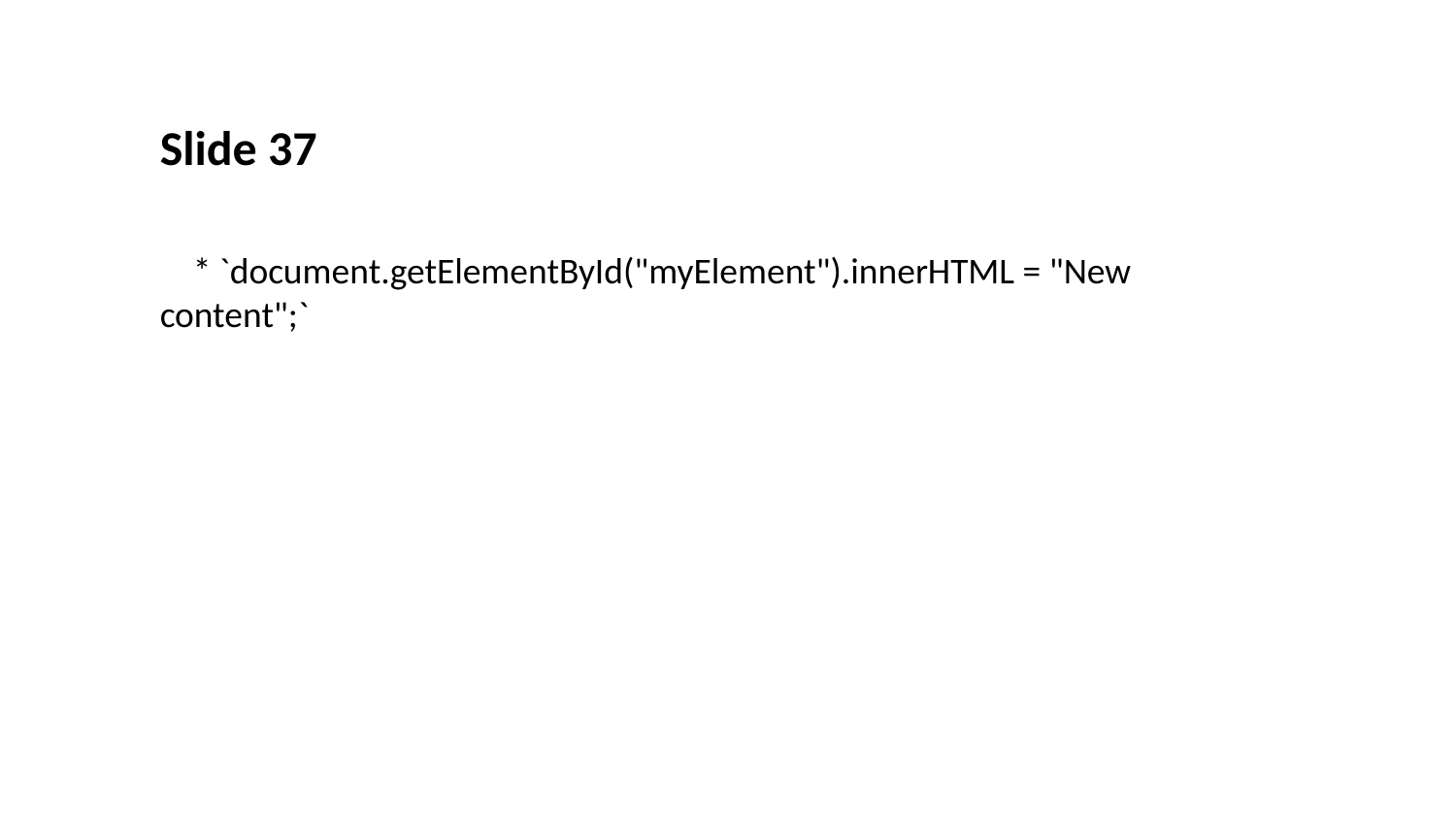

Slide 37
    * `document.getElementById("myElement").innerHTML = "New content";`